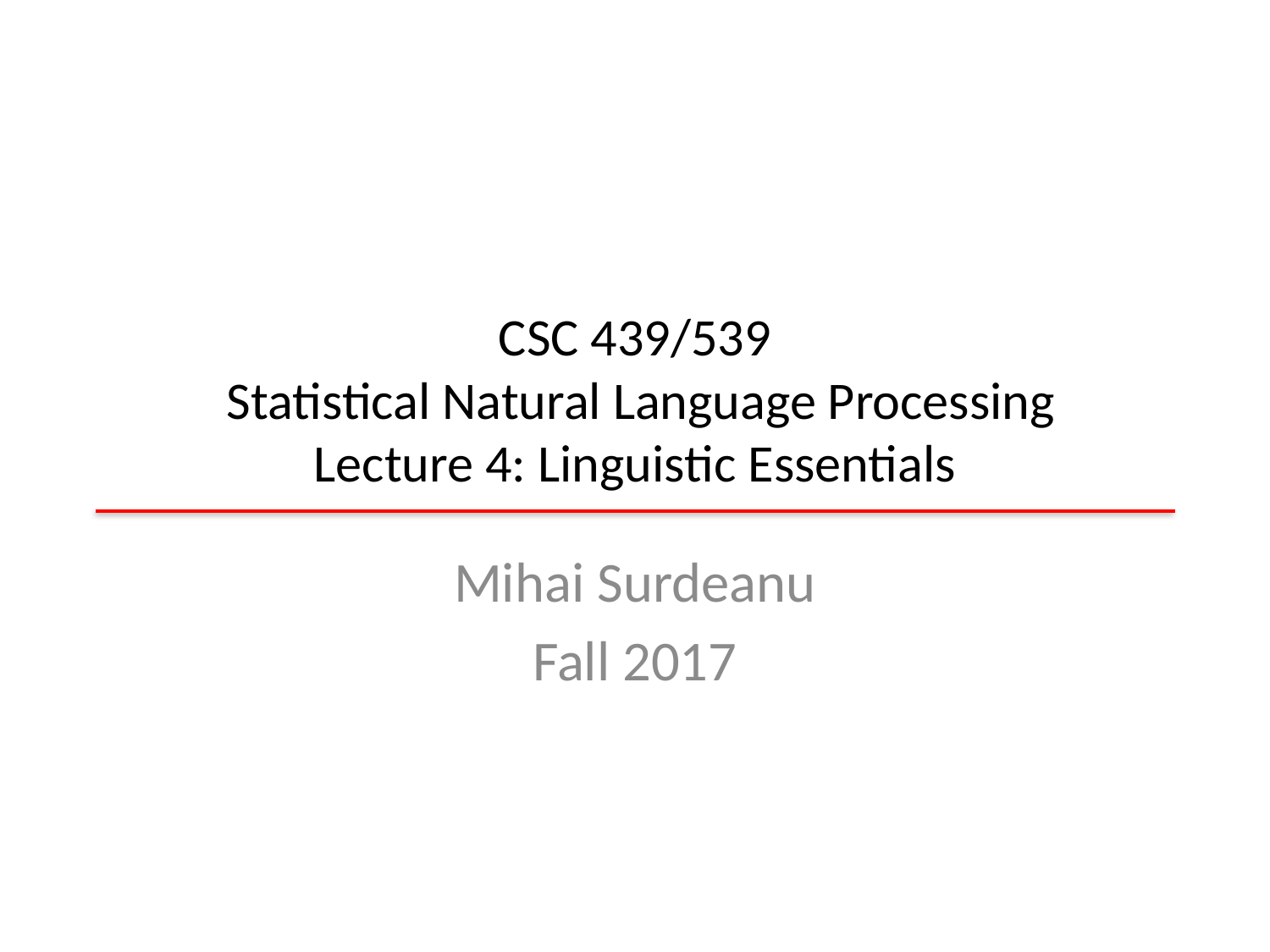

# CSC 439/539 Statistical Natural Language Processing Lecture 4: Linguistic Essentials
Mihai Surdeanu
Fall 2017